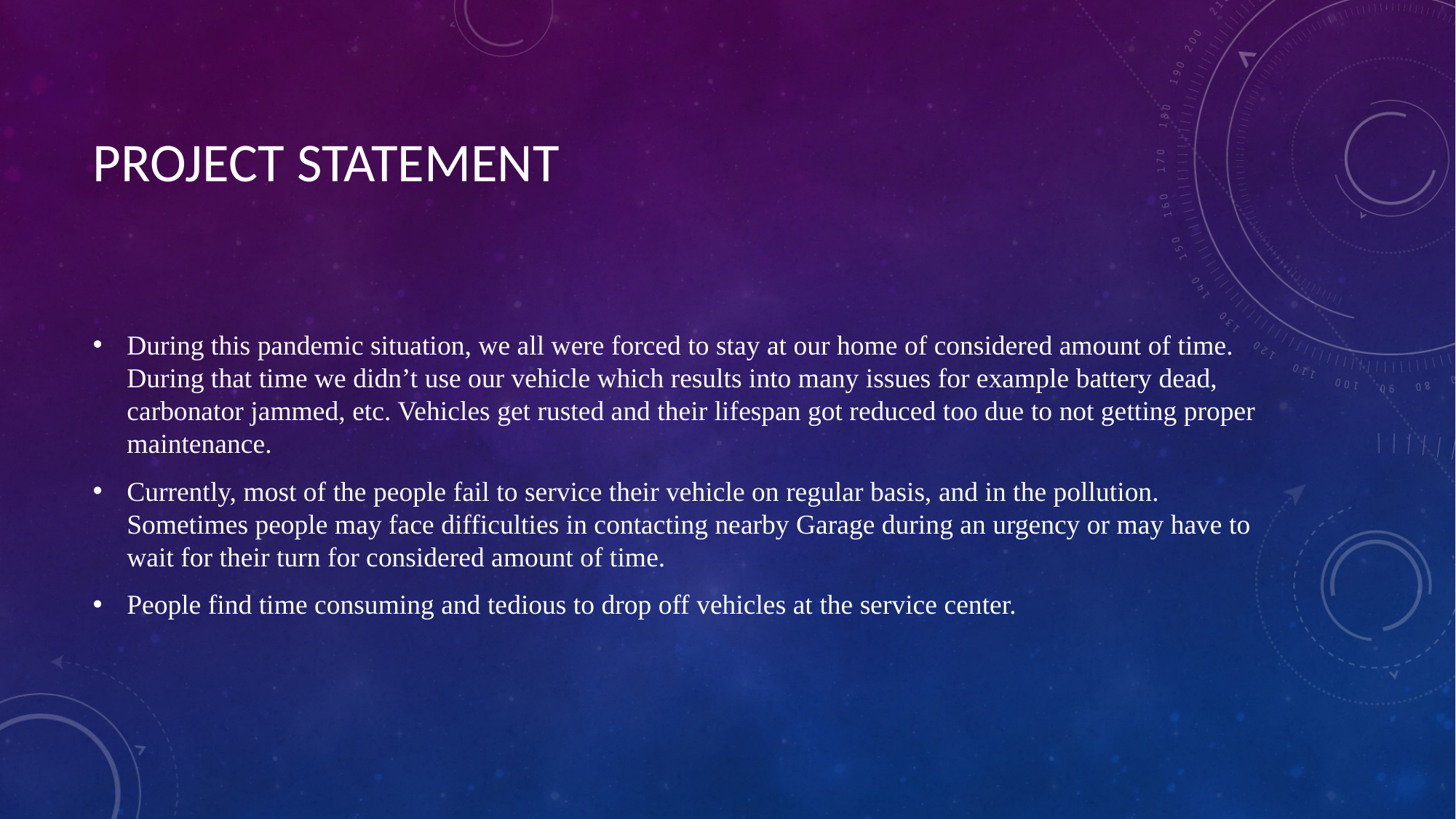

# Project Statement
During this pandemic situation, we all were forced to stay at our home of considered amount of time. During that time we didn’t use our vehicle which results into many issues for example battery dead, carbonator jammed, etc. Vehicles get rusted and their lifespan got reduced too due to not getting proper maintenance.
Currently, most of the people fail to service their vehicle on regular basis, and in the pollution. Sometimes people may face difficulties in contacting nearby Garage during an urgency or may have to wait for their turn for considered amount of time.
People find time consuming and tedious to drop off vehicles at the service center.